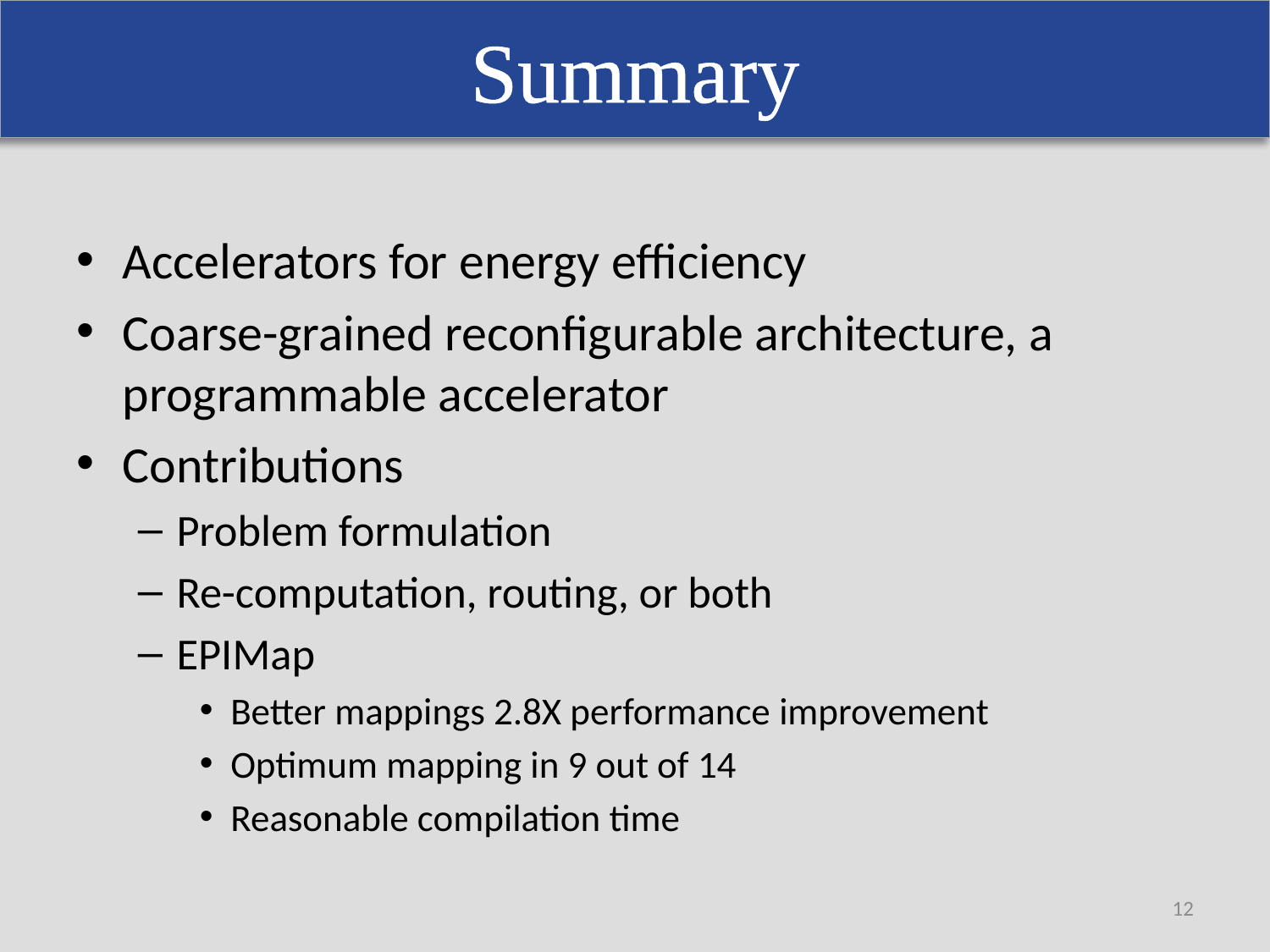

Summary
Accelerators for energy efficiency
Coarse-grained reconfigurable architecture, a programmable accelerator
Contributions
Problem formulation
Re-computation, routing, or both
EPIMap
Better mappings 2.8X performance improvement
Optimum mapping in 9 out of 14
Reasonable compilation time

12